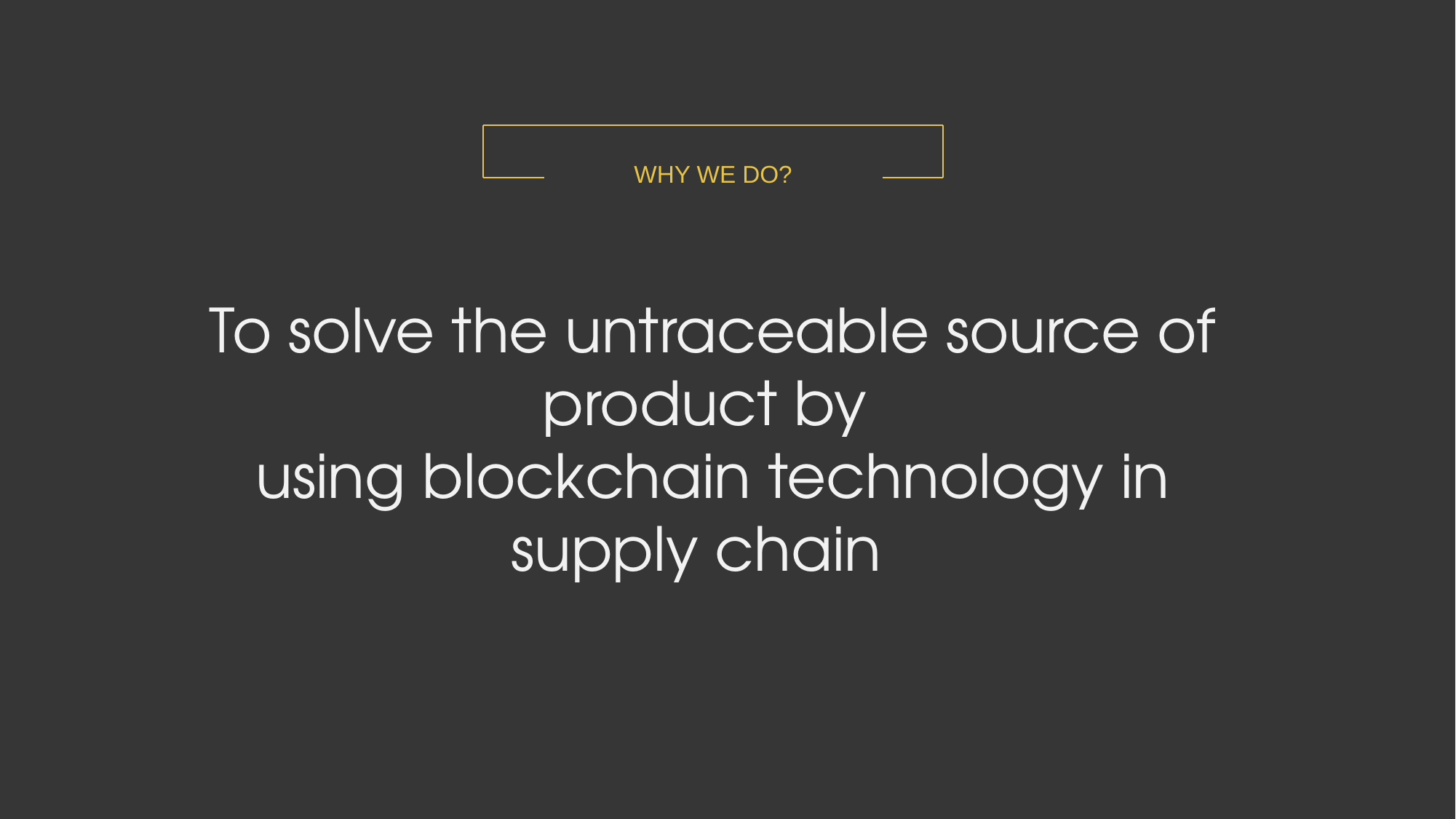

WHY WE DO?
To solve the untraceable source of product by
using blockchain technology in supply chain